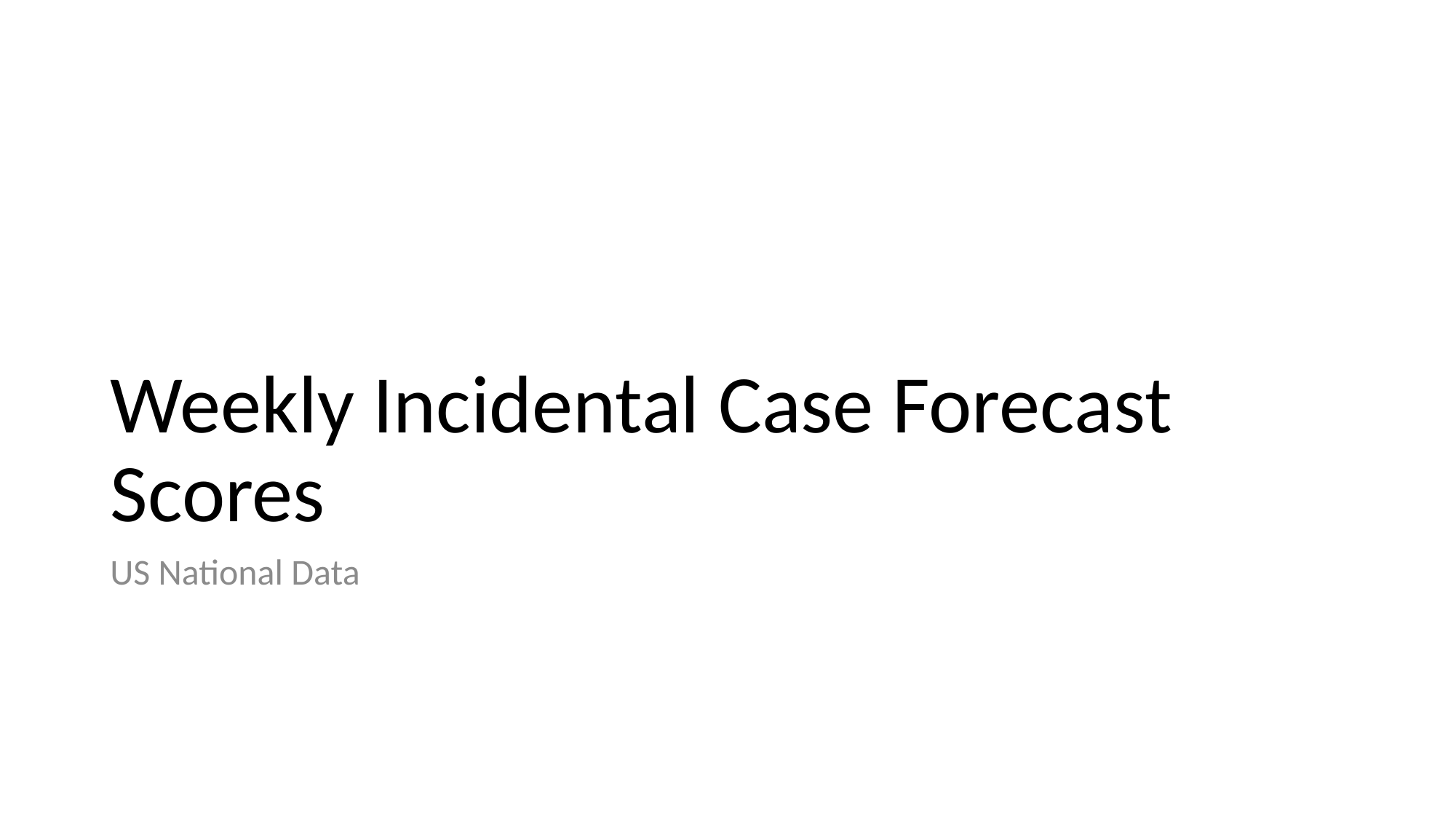

# Weekly Incidental Case Forecast Scores
US National Data